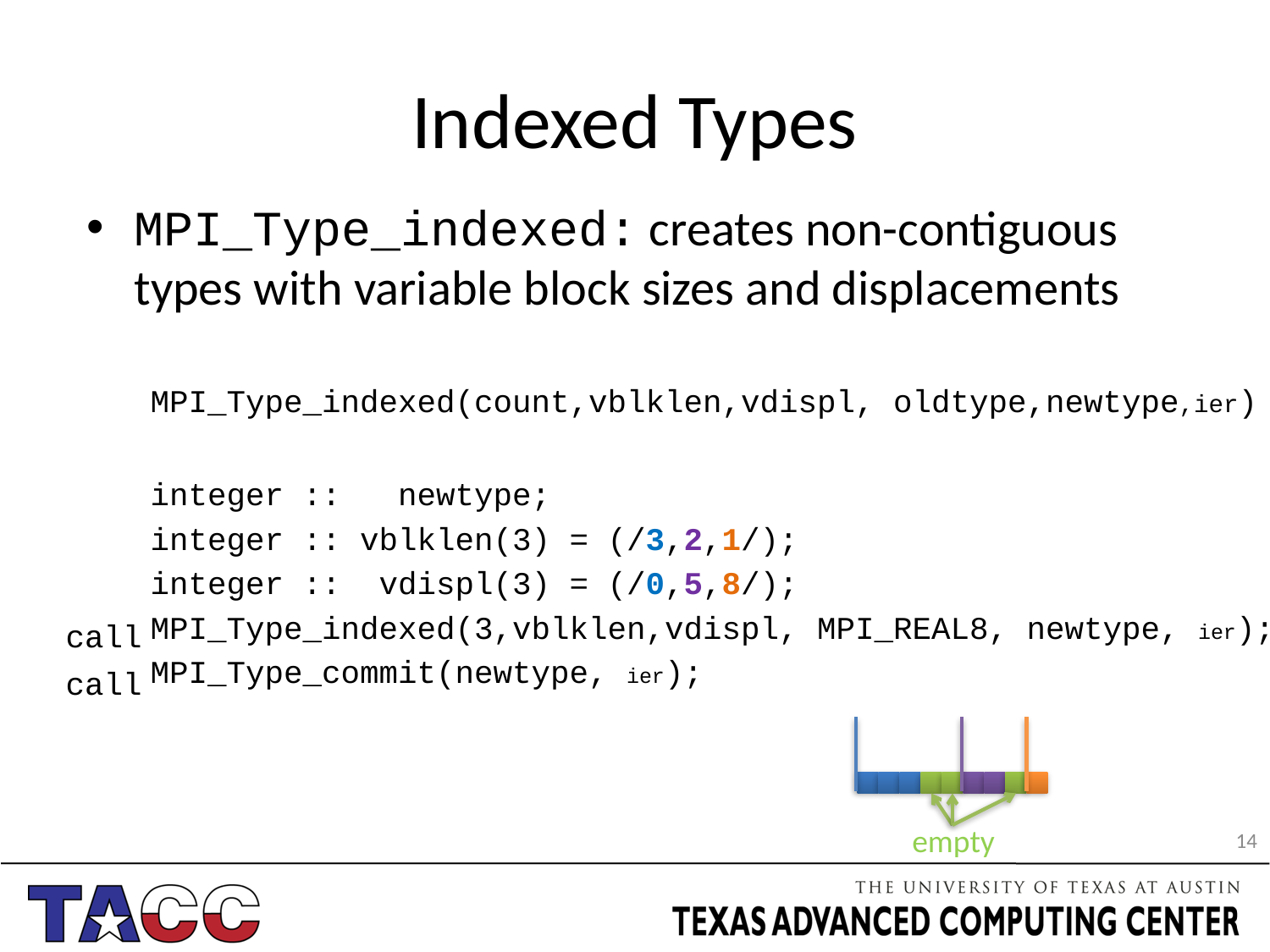

# Indexed Types
MPI_Type_indexed: creates non-contiguous
types with variable block sizes and displacements
MPI_Type_indexed(count,vblklen,vdispl, oldtype,newtype,ier)

integer ::   newtype;
integer :: vblklen(3) = (/3,2,1/);
integer ::  vdispl(3) = (/0,5,8/);
MPI_Type_indexed(3,vblklen,vdispl, MPI_REAL8, newtype, ier);
MPI_Type_commit(newtype, ier);
call
call

empty
14